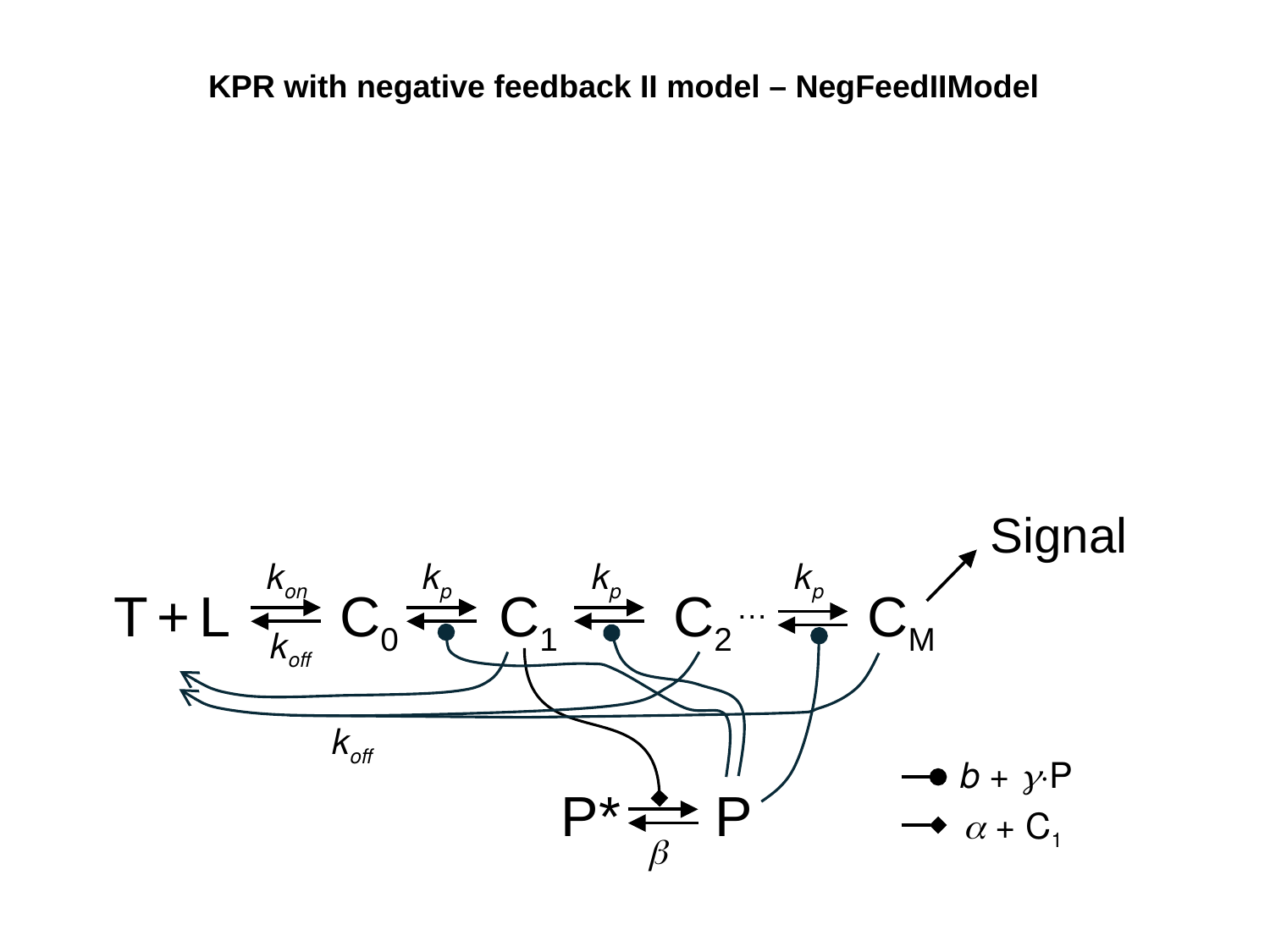

KPR with negative feedback II model – NegFeedIIModel
Signal
kon
kp
kp
kp
T + L
C0
C1
C2
CM
…
koff

koff
b + γ·P
P*
P
α + C1
β